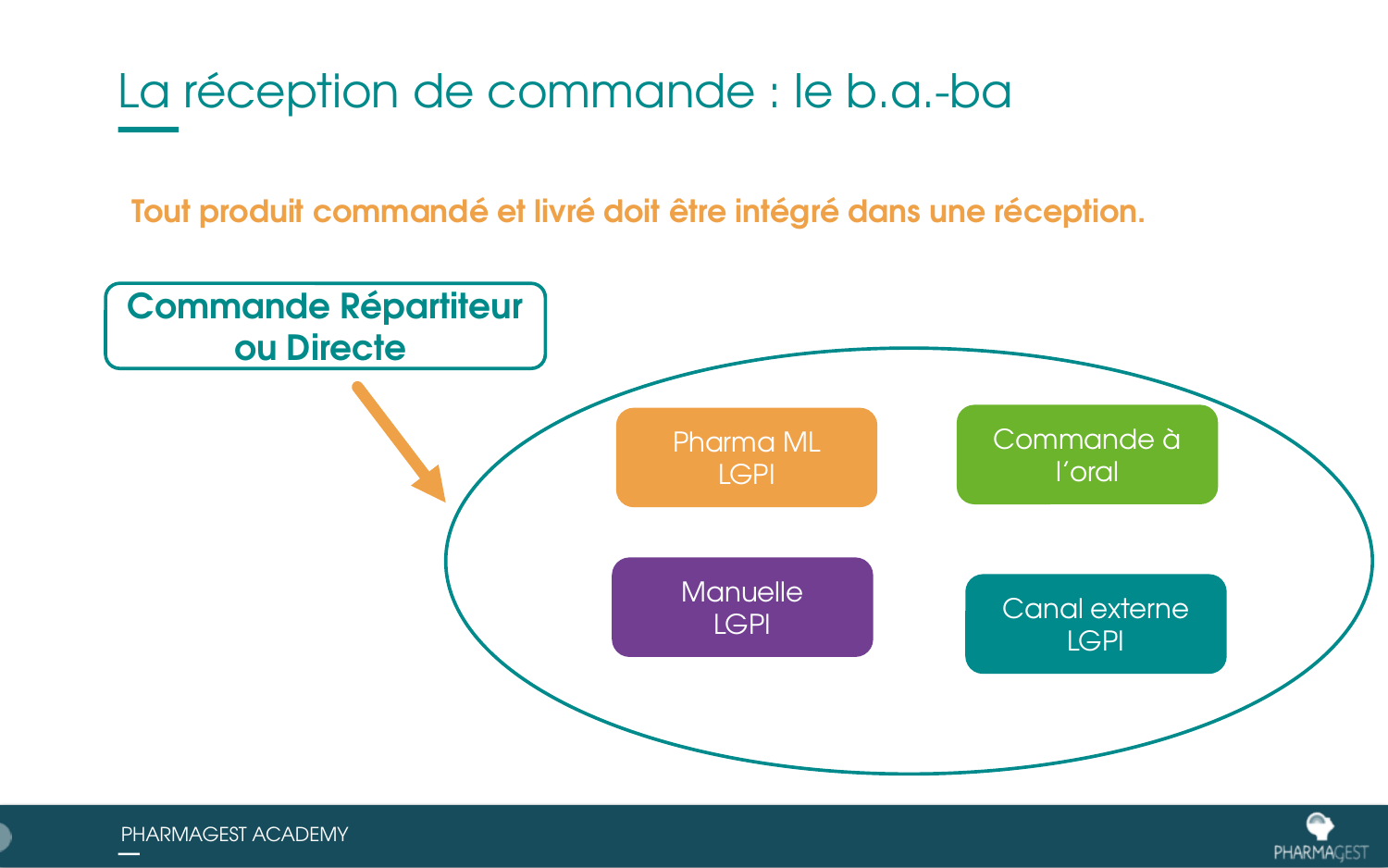

# La réception de commande : le b.a.-ba
Tout produit commandé et livré doit être intégré dans une réception.
Commande Répartiteur ou Directe

Commande à l’oral
Pharma ML
LGPI
Manuelle
LGPI
Canal externe
LGPI